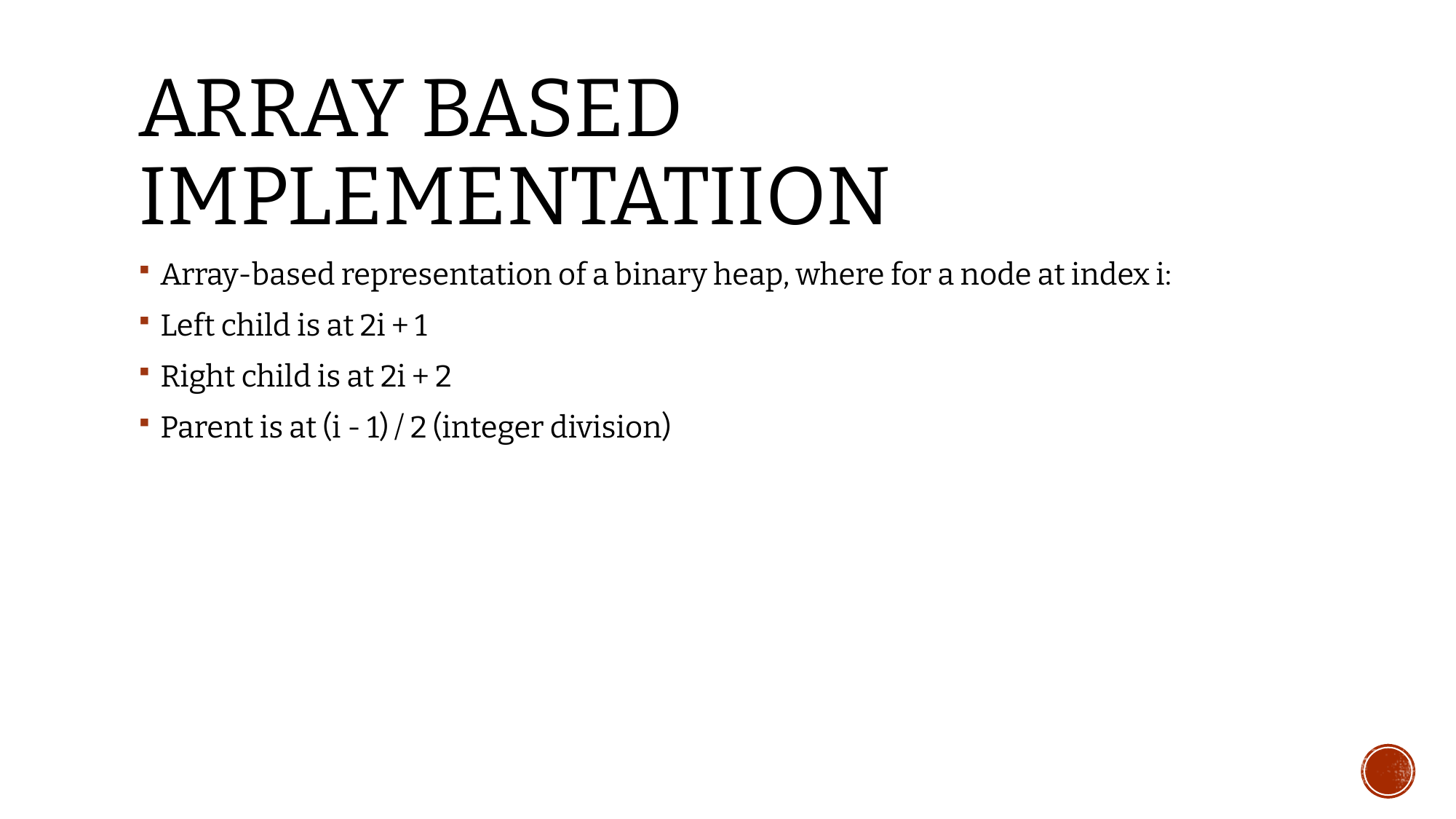

# Array Based implementatiion
Array-based representation of a binary heap, where for a node at index i:
Left child is at 2i + 1
Right child is at 2i + 2
Parent is at (i - 1) / 2 (integer division)